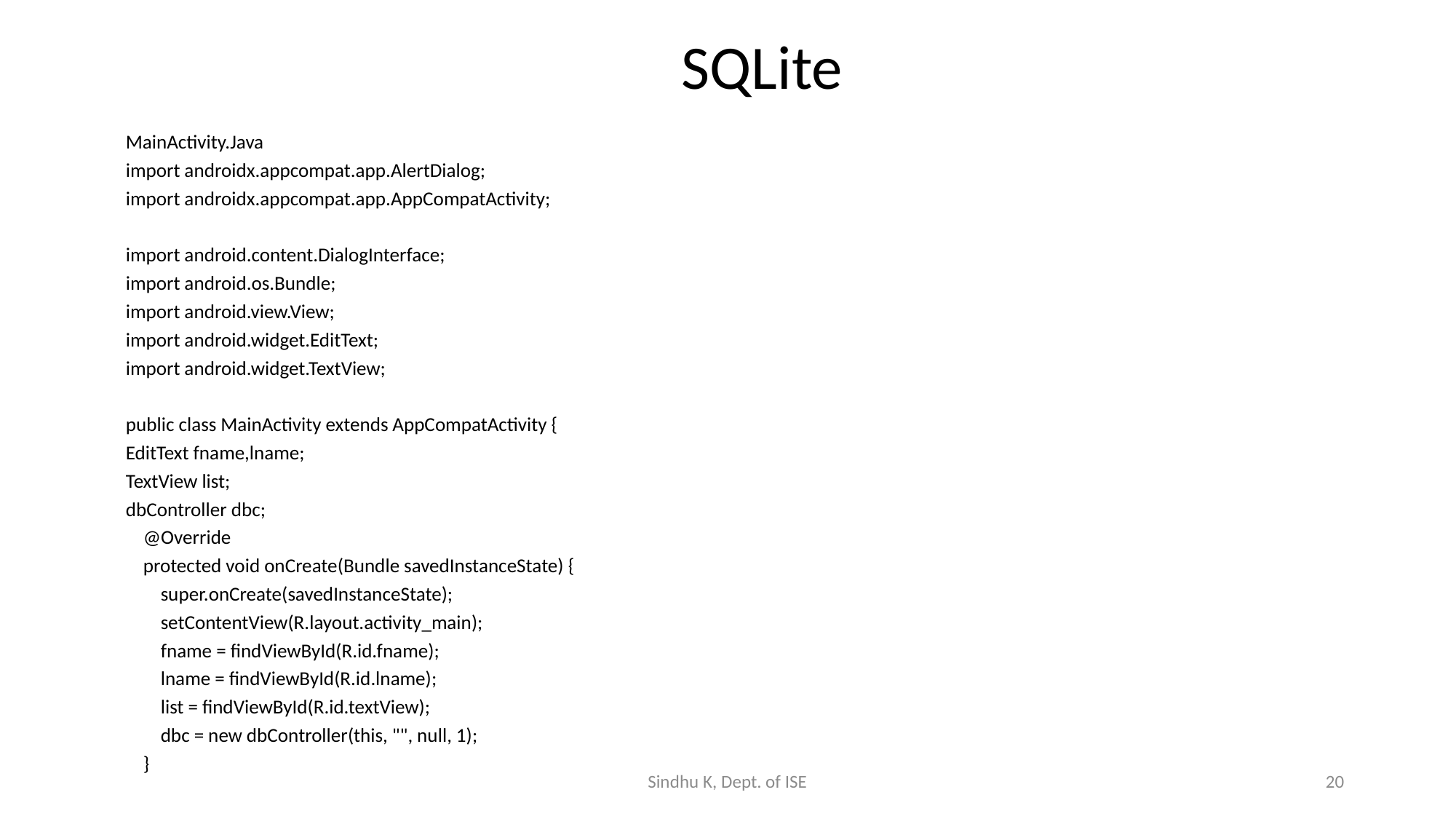

# SQLite
MainActivity.Java
import androidx.appcompat.app.AlertDialog;
import androidx.appcompat.app.AppCompatActivity;

import android.content.DialogInterface;
import android.os.Bundle;
import android.view.View;
import android.widget.EditText;
import android.widget.TextView;

public class MainActivity extends AppCompatActivity {
EditText fname,lname;
TextView list;
dbController dbc;
    @Override
    protected void onCreate(Bundle savedInstanceState) {
        super.onCreate(savedInstanceState);
        setContentView(R.layout.activity_main);
        fname = findViewById(R.id.fname);
        lname = findViewById(R.id.lname);
        list = findViewById(R.id.textView);
        dbc = new dbController(this, "", null, 1);
    }
Sindhu K, Dept. of ISE
20